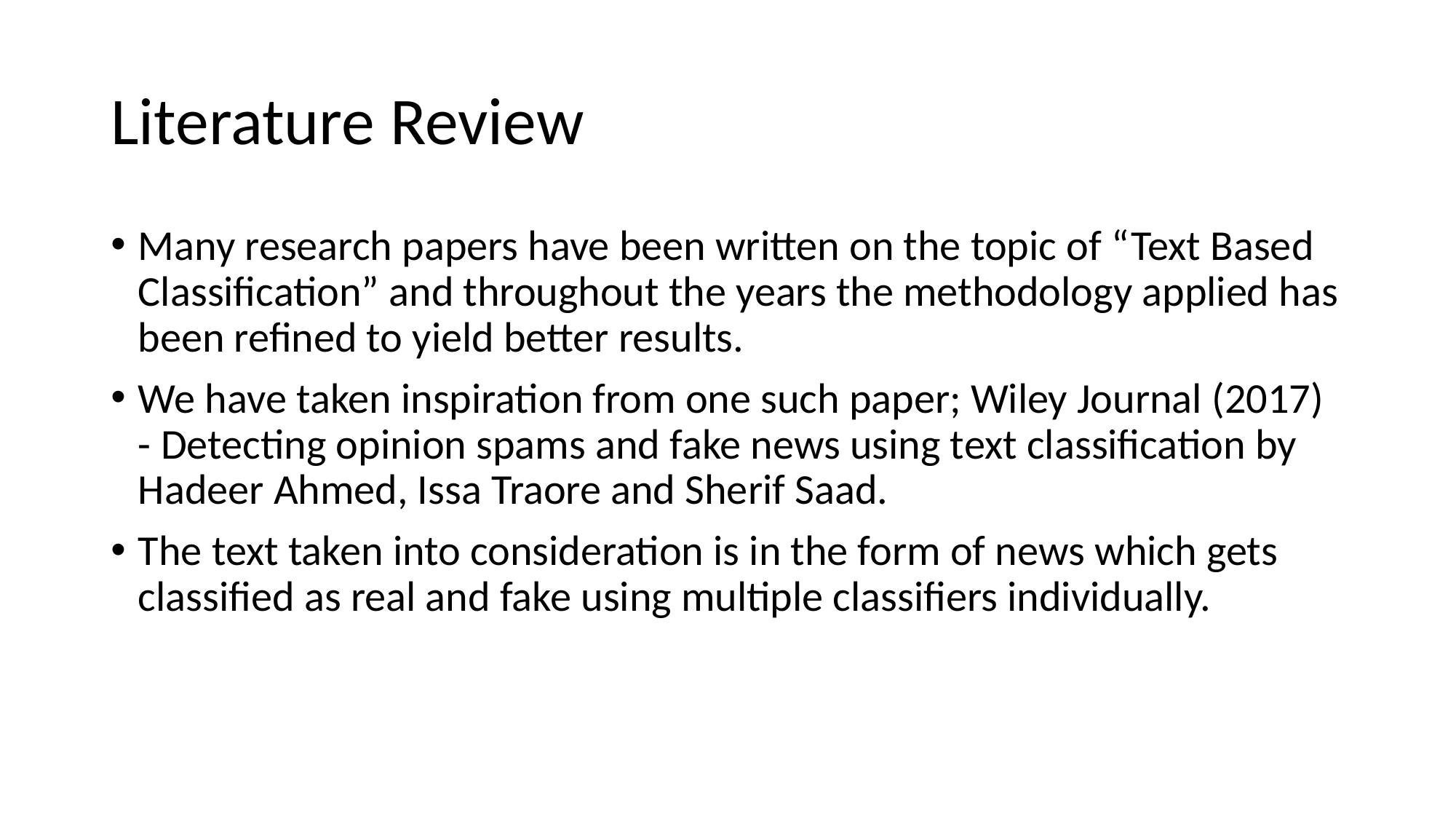

# Literature Review
Many research papers have been written on the topic of “Text Based Classification” and throughout the years the methodology applied has been refined to yield better results.
We have taken inspiration from one such paper; Wiley Journal (2017) - Detecting opinion spams and fake news using text classification by Hadeer Ahmed, Issa Traore and Sherif Saad.
The text taken into consideration is in the form of news which gets classified as real and fake using multiple classifiers individually.